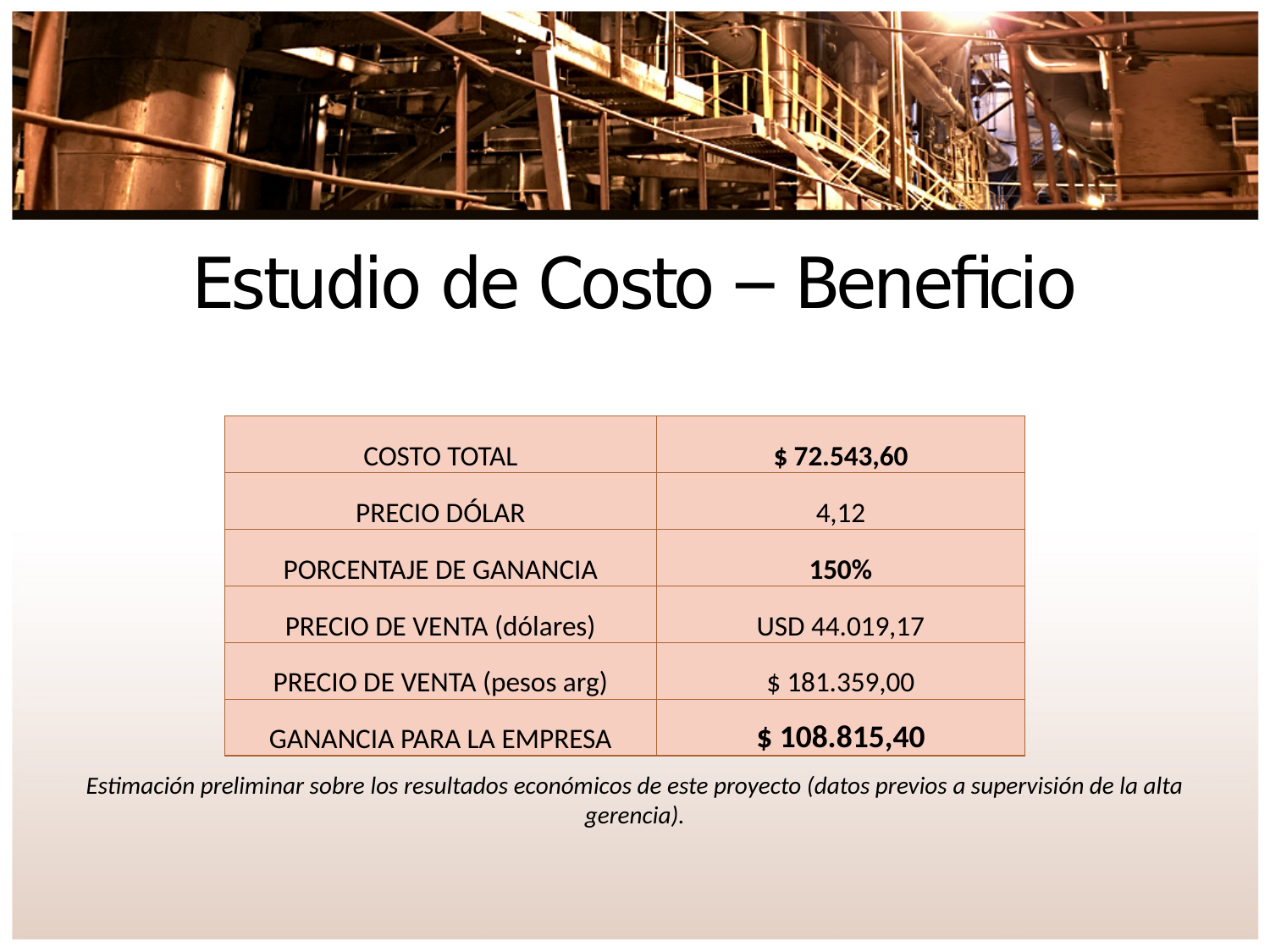

# Estudio de Costo – Beneficio

Estimación preliminar sobre los resultados económicos de este proyecto (datos previos a supervisión de la alta gerencia).
| COSTO TOTAL | $ 72.543,60 |
| --- | --- |
| PRECIO DÓLAR | 4,12 |
| PORCENTAJE DE GANANCIA | 150% |
| PRECIO DE VENTA (dólares) | USD 44.019,17 |
| PRECIO DE VENTA (pesos arg) | $ 181.359,00 |
| GANANCIA PARA LA EMPRESA | $ 108.815,40 |